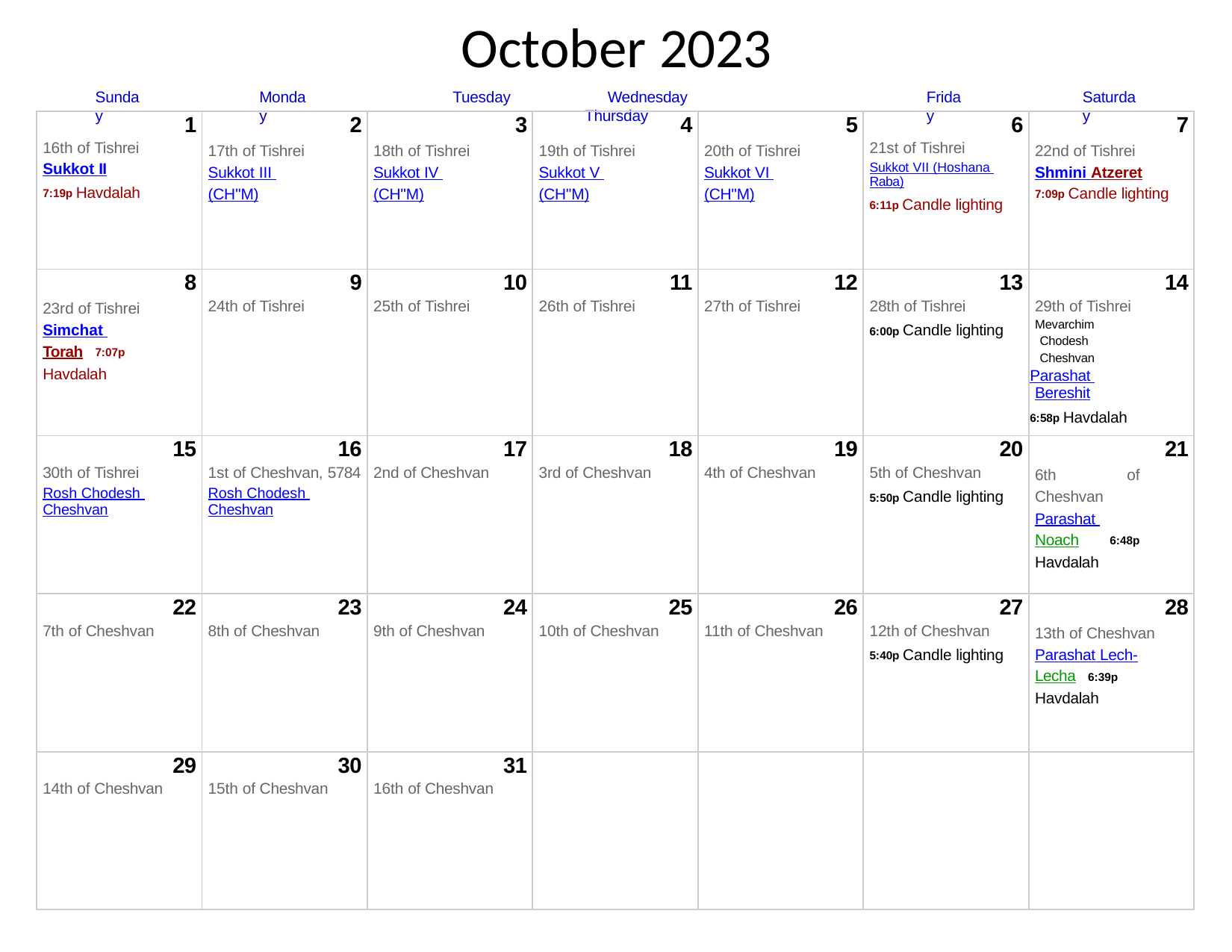

# October 2023
Tuesday	Wednesday	Thursday
Sunday
Monday
Friday
Saturday
| 1 16th of Tishrei Sukkot II 7:19p Havdalah | 2 17th of Tishrei Sukkot III (CH''M) | 3 18th of Tishrei Sukkot IV (CH''M) | 4 19th of Tishrei Sukkot V (CH''M) | 5 20th of Tishrei Sukkot VI (CH''M) | 6 21st of Tishrei Sukkot VII (Hoshana Raba) 6:11p Candle lighting | 7 22nd of Tishrei Shmini Atzeret 7:09p Candle lighting |
| --- | --- | --- | --- | --- | --- | --- |
| 8 23rd of Tishrei Simchat Torah 7:07p Havdalah | 9 24th of Tishrei | 10 25th of Tishrei | 11 26th of Tishrei | 12 27th of Tishrei | 13 28th of Tishrei 6:00p Candle lighting | 14 29th of Tishrei Mevarchim Chodesh Cheshvan Parashat Bereshit 6:58p Havdalah |
| 15 30th of Tishrei Rosh Chodesh Cheshvan | 16 1st of Cheshvan, 5784 Rosh Chodesh Cheshvan | 17 2nd of Cheshvan | 18 3rd of Cheshvan | 19 4th of Cheshvan | 20 5th of Cheshvan 5:50p Candle lighting | 21 6th of Cheshvan Parashat Noach 6:48p Havdalah |
| 22 7th of Cheshvan | 23 8th of Cheshvan | 24 9th of Cheshvan | 25 10th of Cheshvan | 26 11th of Cheshvan | 27 12th of Cheshvan 5:40p Candle lighting | 28 13th of Cheshvan Parashat Lech-Lecha 6:39p Havdalah |
| 29 14th of Cheshvan | 30 15th of Cheshvan | 31 16th of Cheshvan |  |  |  |  |